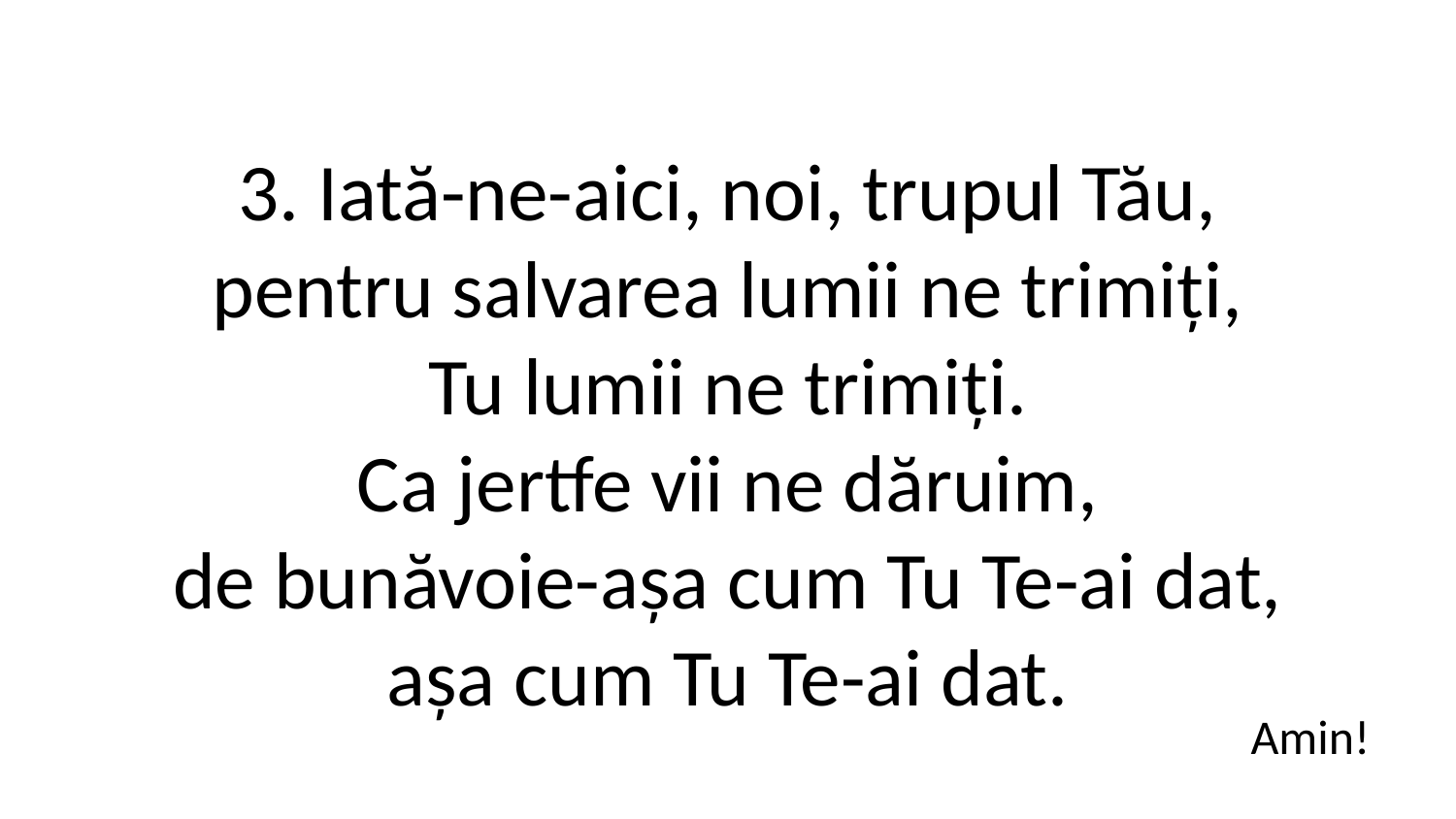

3. Iată-ne-aici, noi, trupul Tău,
pentru salvarea lumii ne trimiți,
Tu lumii ne trimiți.
Ca jertfe vii ne dăruim,
de bunăvoie-așa cum Tu Te-ai dat,
așa cum Tu Te-ai dat.

Amin!